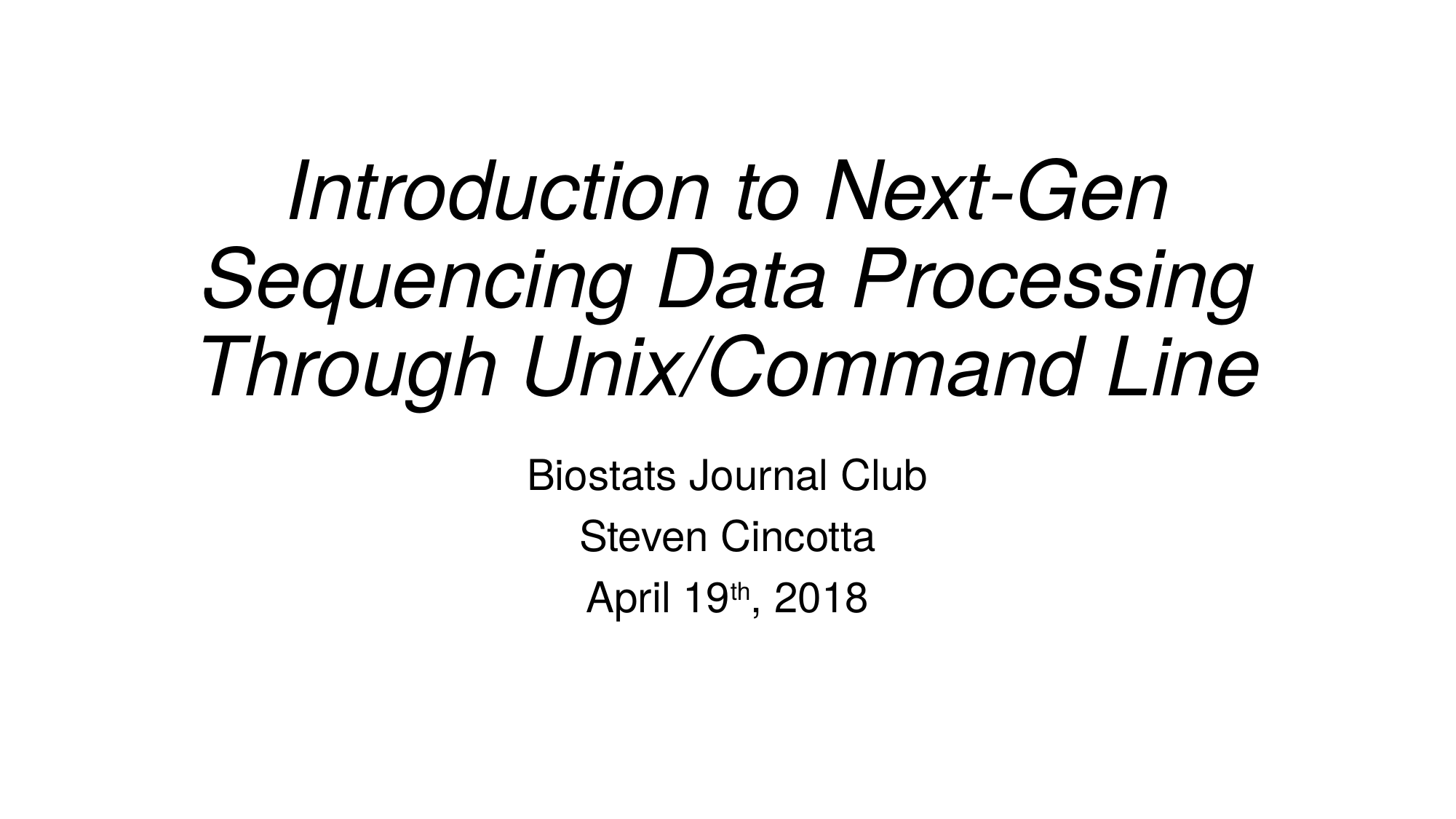

# Introduction to Next-Gen Sequencing Data Processing Through Unix/Command Line
Biostats Journal Club
Steven Cincotta
April 19th, 2018